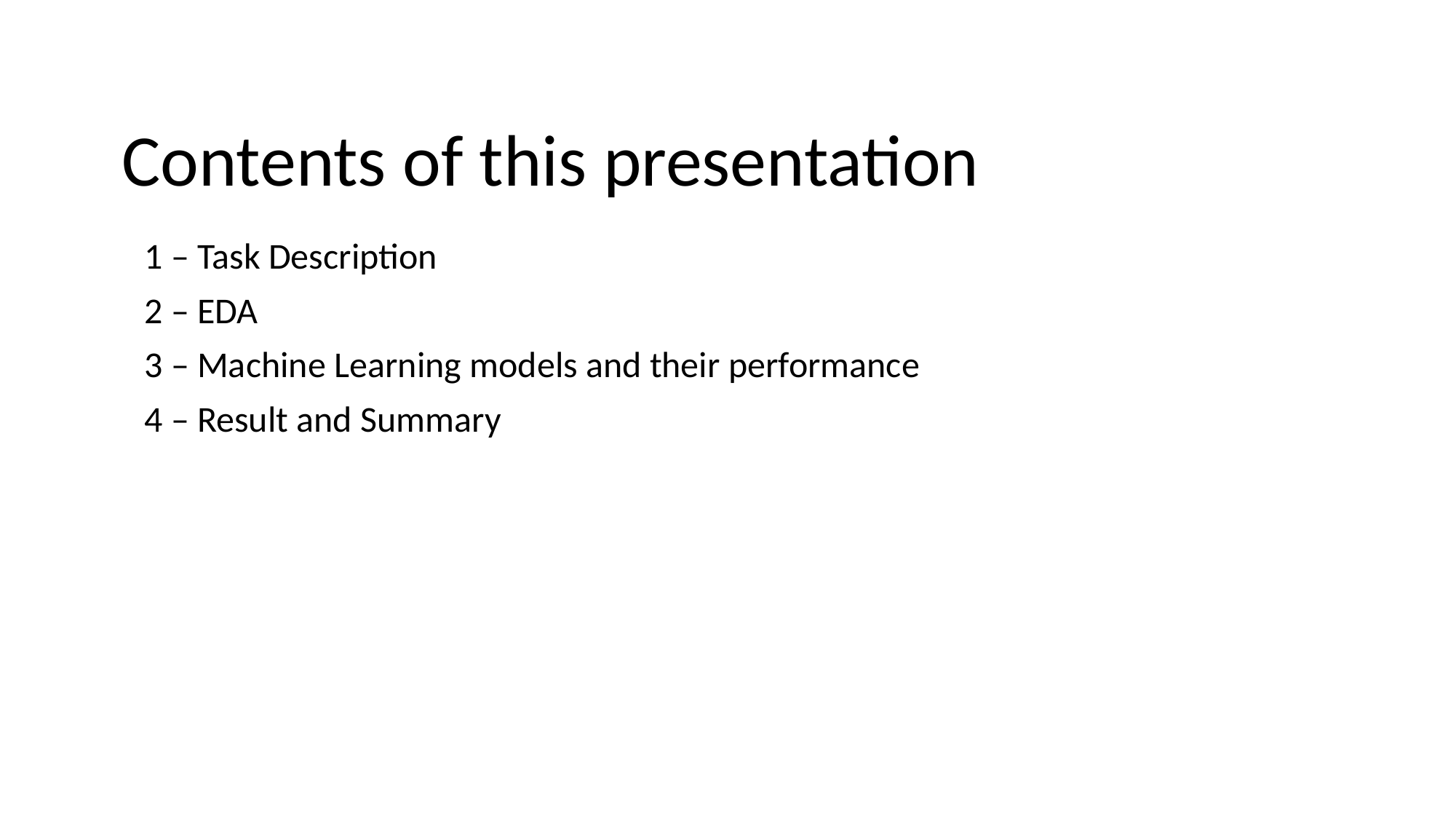

# Contents of this presentation
1 – Task Description
2 – EDA
3 – Machine Learning models and their performance
4 – Result and Summary